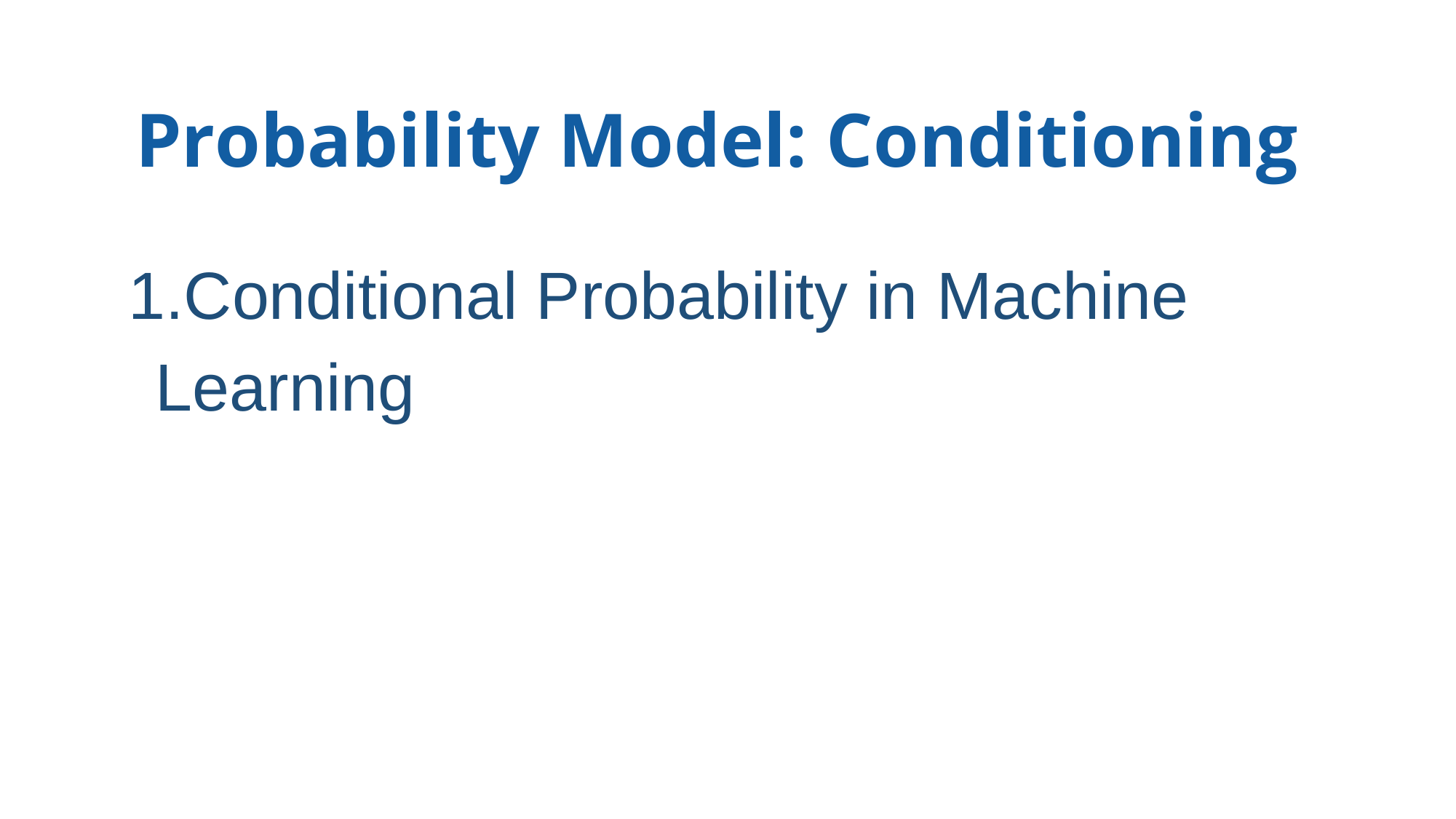

Probability Model: Conditioning
Conditional Probability in Machine Learning